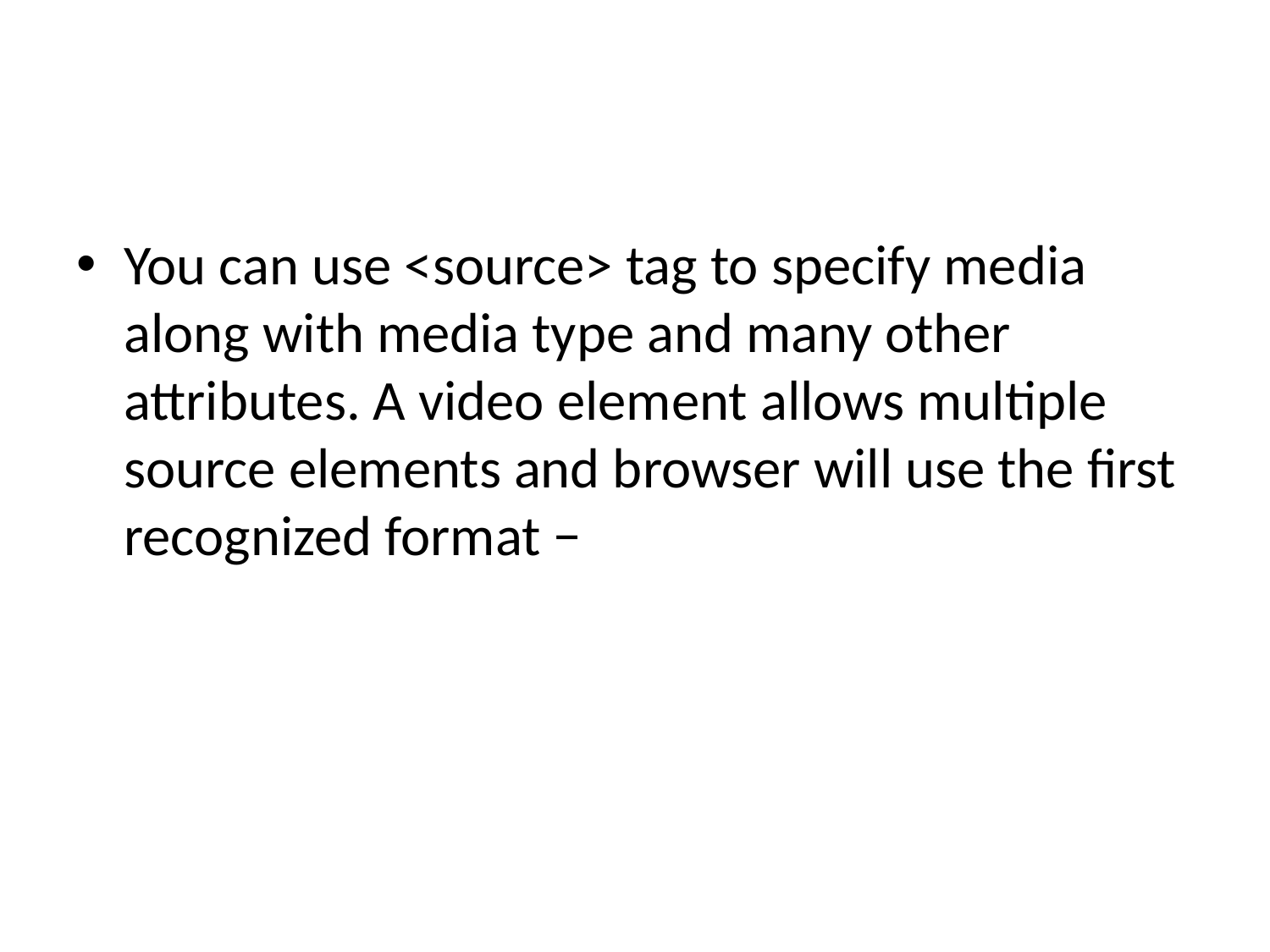

#
You can use <source> tag to specify media along with media type and many other attributes. A video element allows multiple source elements and browser will use the first recognized format −